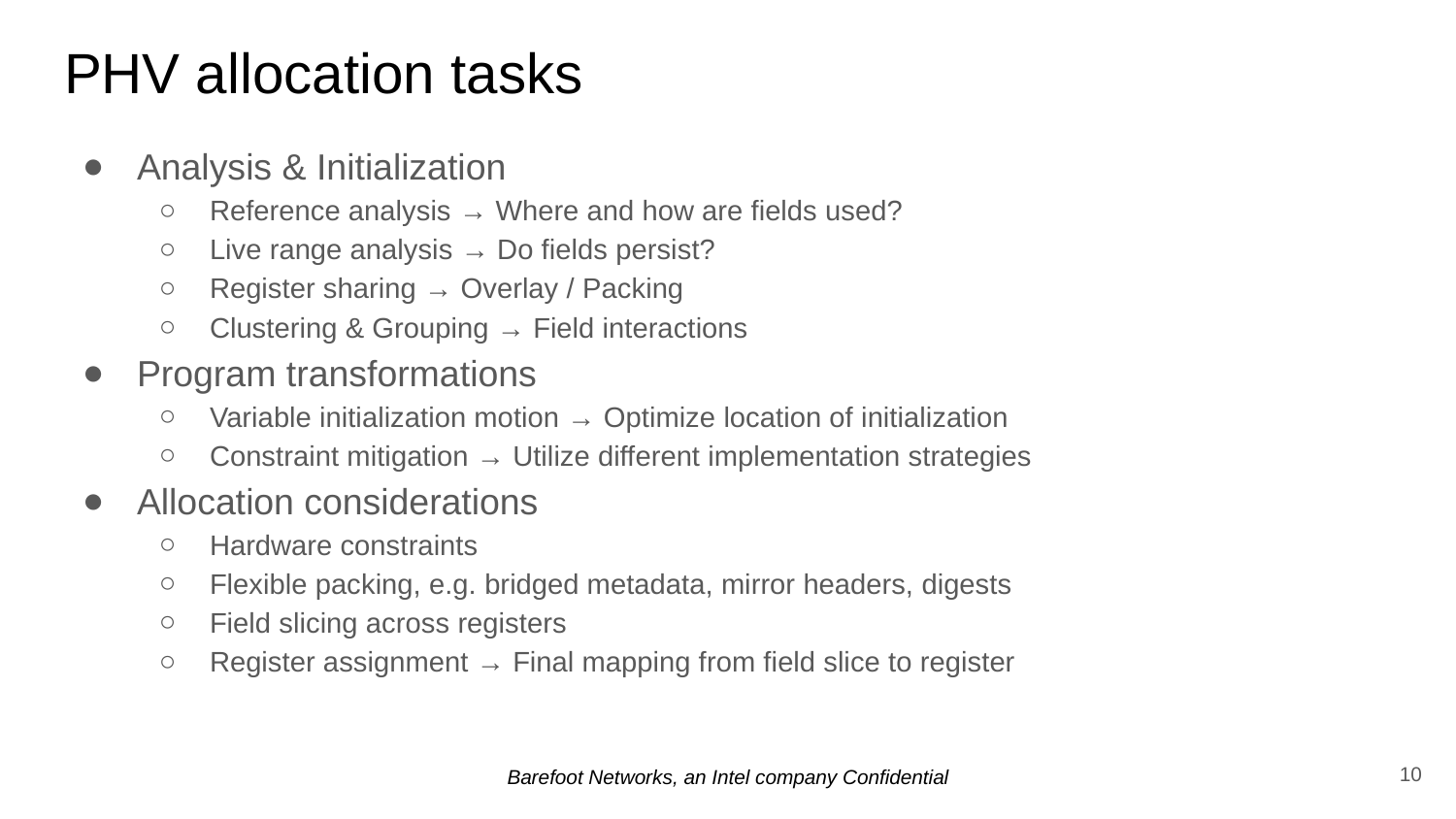

# PHV allocation tasks
Analysis & Initialization
Reference analysis → Where and how are fields used?
Live range analysis → Do fields persist?
Register sharing → Overlay / Packing
Clustering & Grouping → Field interactions
Program transformations
Variable initialization motion → Optimize location of initialization
Constraint mitigation → Utilize different implementation strategies
Allocation considerations
Hardware constraints
Flexible packing, e.g. bridged metadata, mirror headers, digests
Field slicing across registers
Register assignment → Final mapping from field slice to register
10